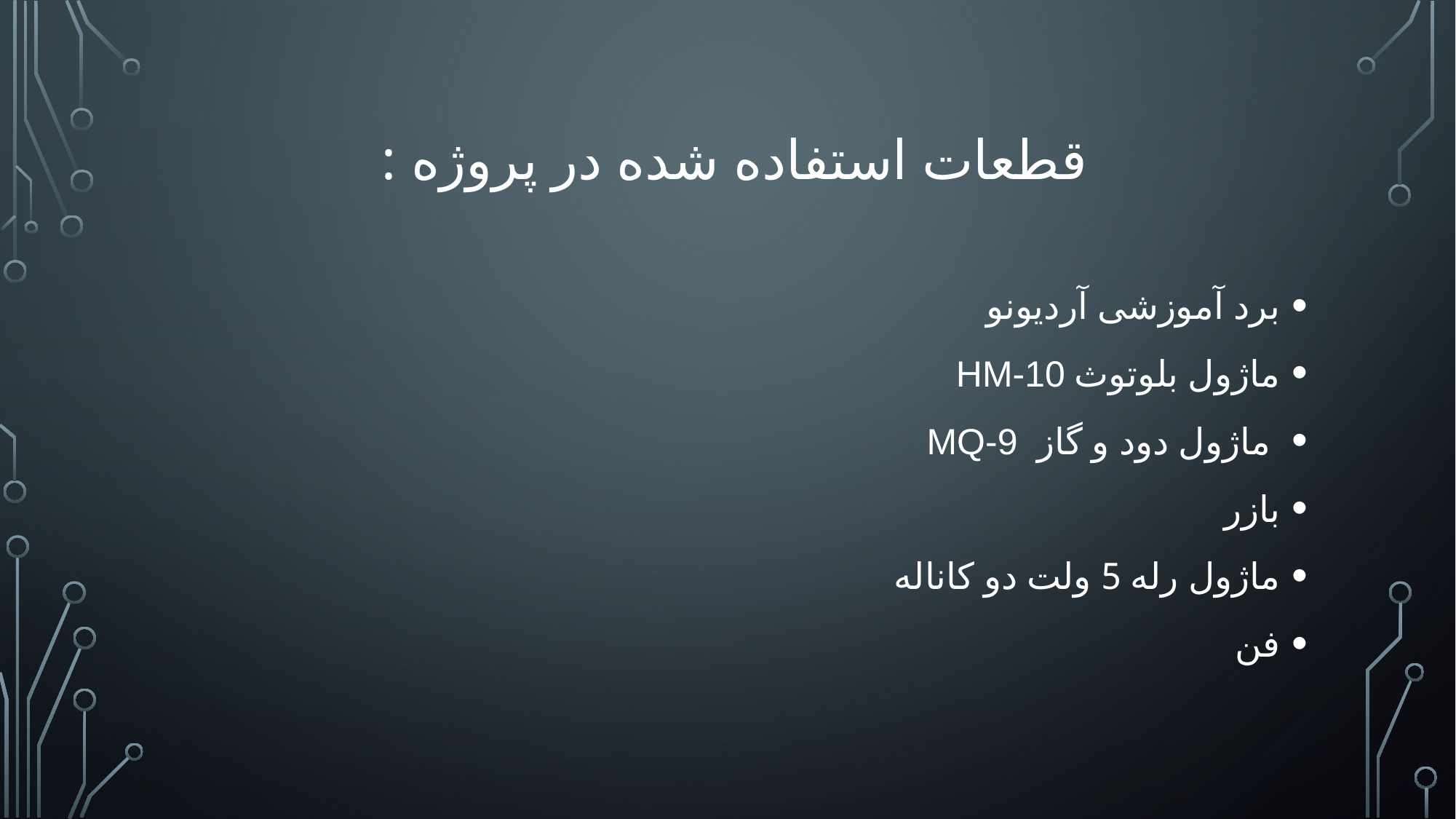

# قطعات استفاده شده در پروژه :
برد آموزشی آردیونو
ماژول بلوتوث HM-10
 ماژول دود و گاز  MQ-9
بازر
ماژول رله 5 ولت دو کاناله
فن